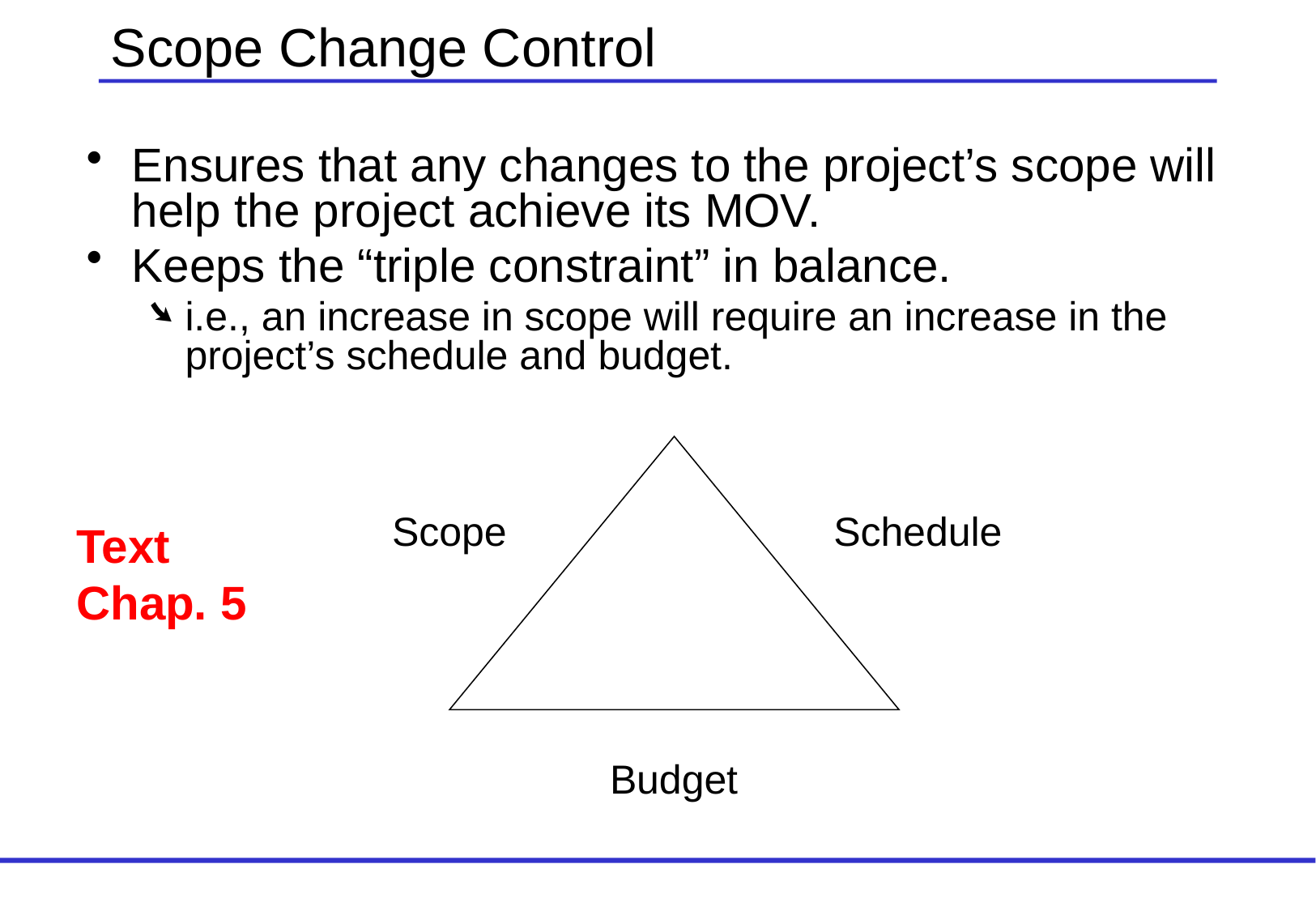

# Scope Change Control
Ensures that any changes to the project’s scope will help the project achieve its MOV.
Keeps the “triple constraint” in balance.
i.e., an increase in scope will require an increase in the project’s schedule and budget.

Scope
Schedule
Text Chap. 5
Budget